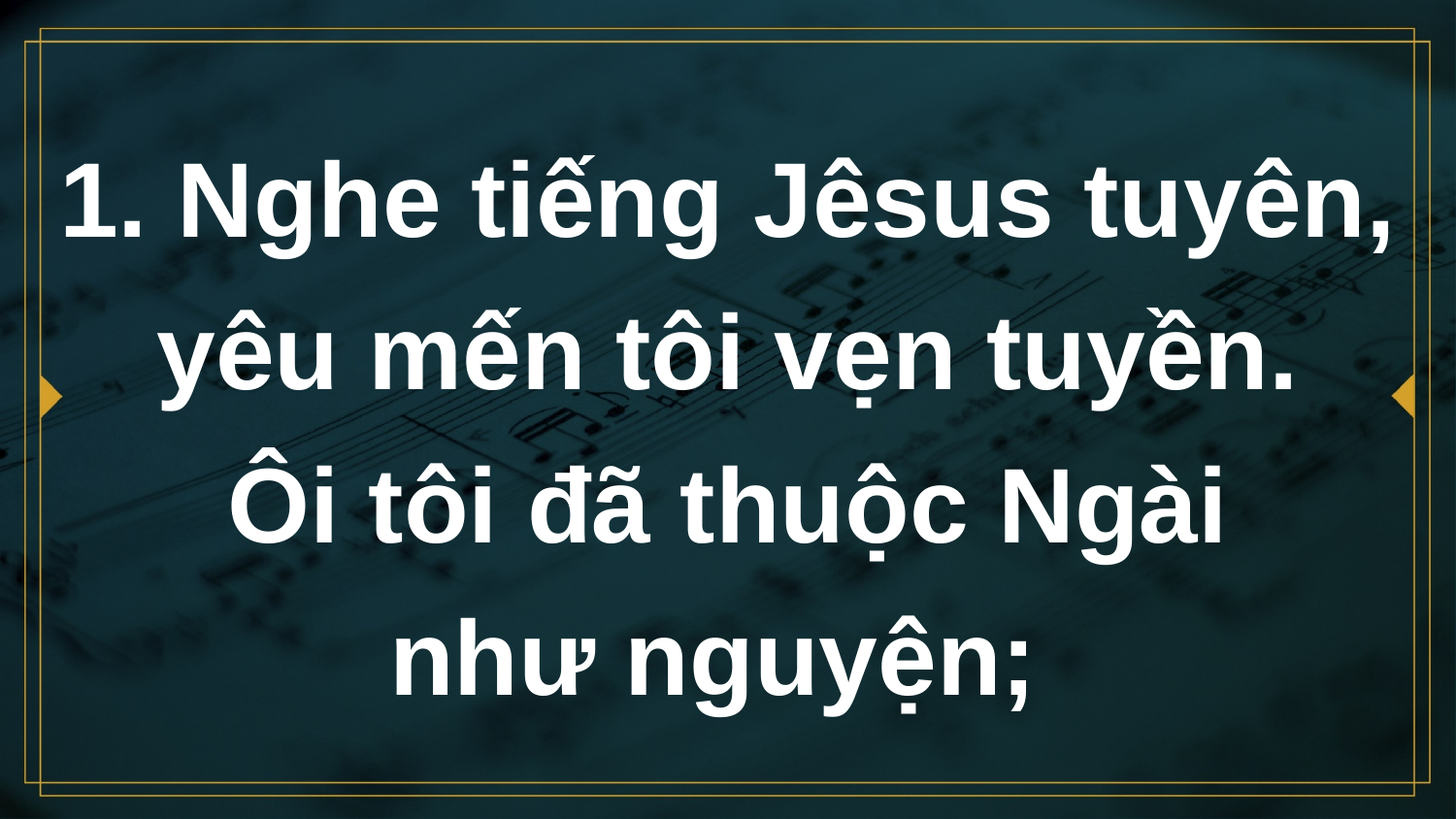

# 1. Nghe tiếng Jêsus tuyên, yêu mến tôi vẹn tuyền. Ôi tôi đã thuộc Ngài như nguyện;